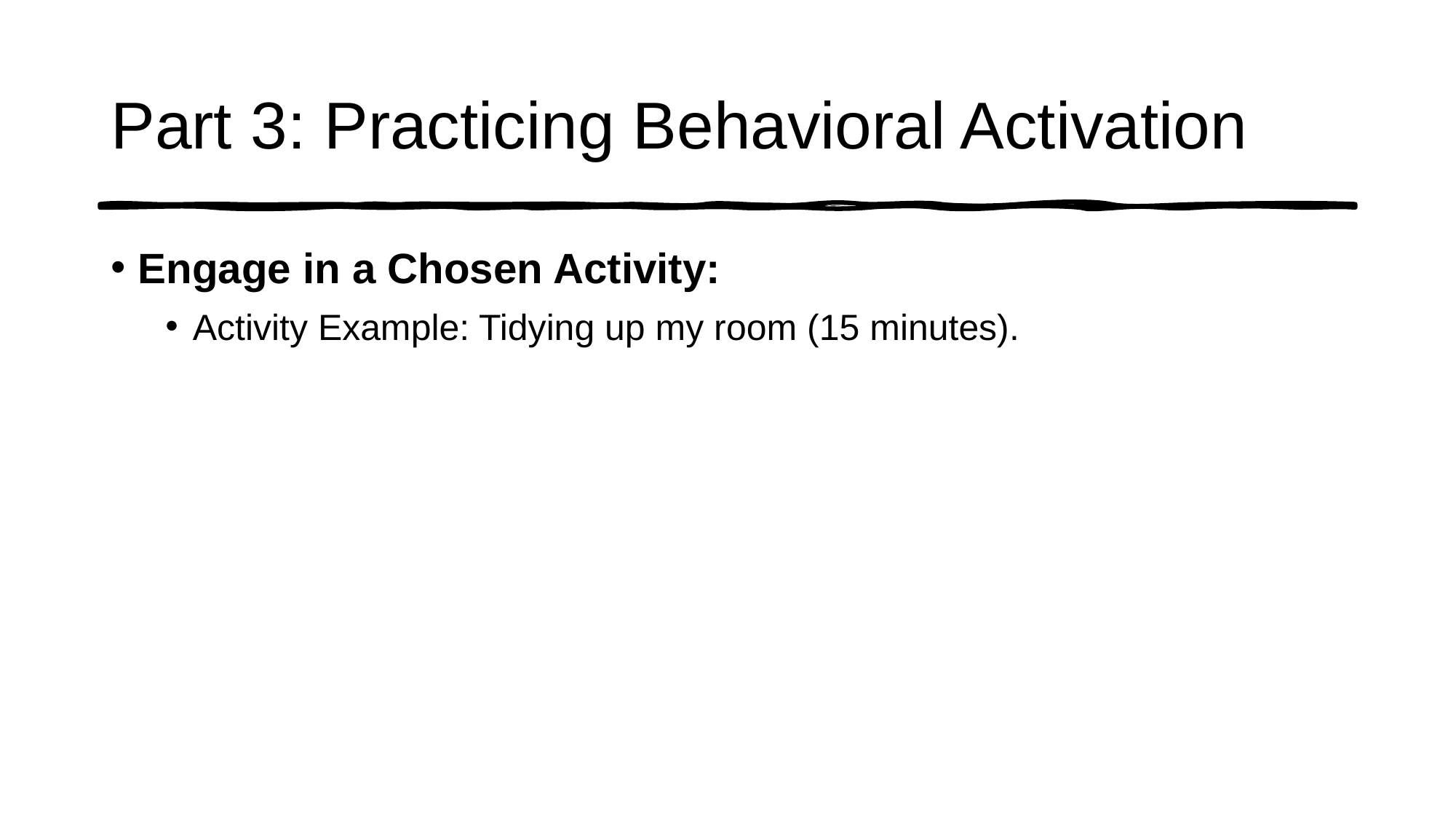

# Part 3: Practicing Behavioral Activation
Engage in a Chosen Activity:
Activity Example: Tidying up my room (15 minutes).